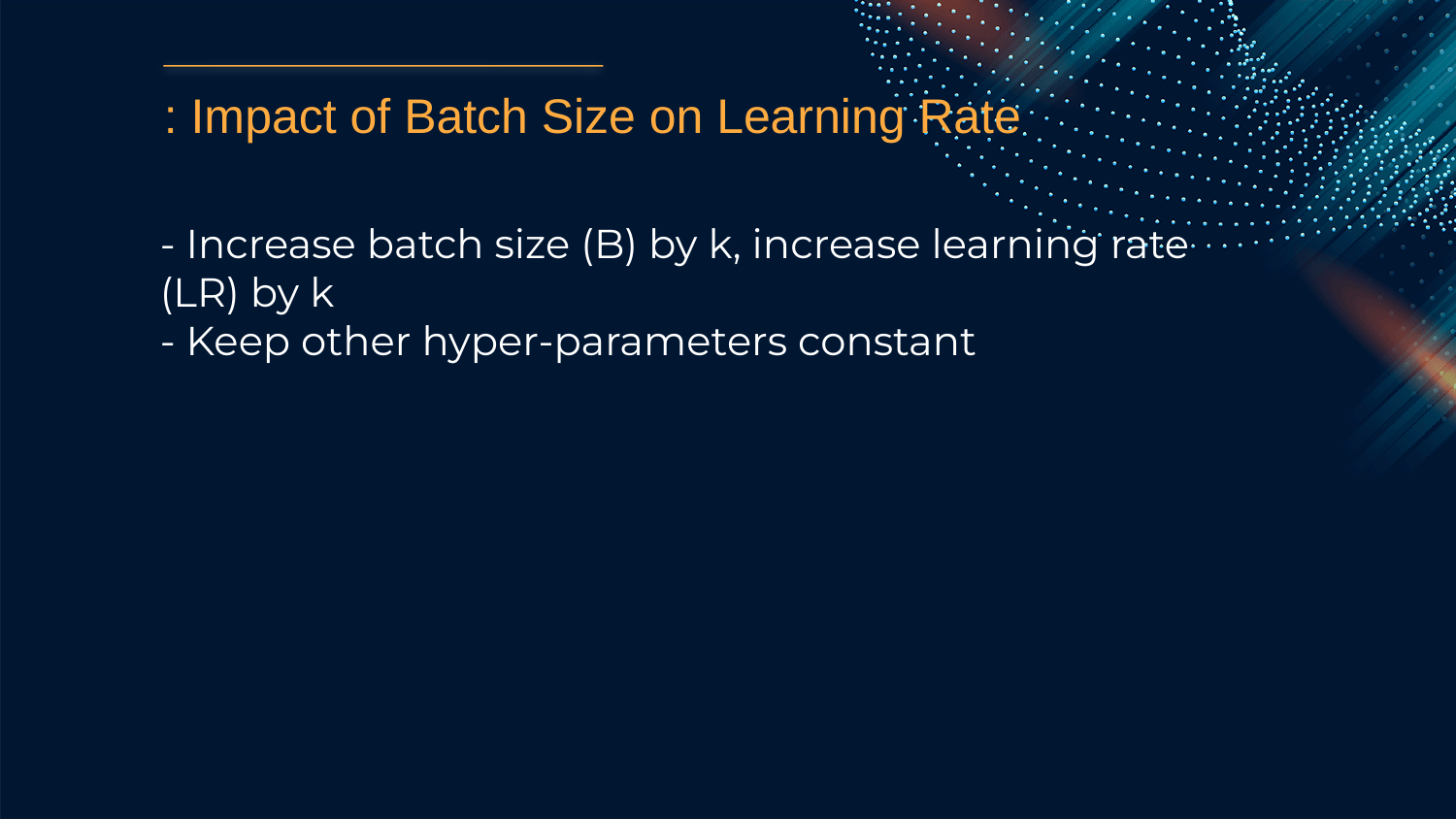

: Impact of Batch Size on Learning Rate
- Increase batch size (B) by k, increase learning rate (LR) by k
- Keep other hyper-parameters constant